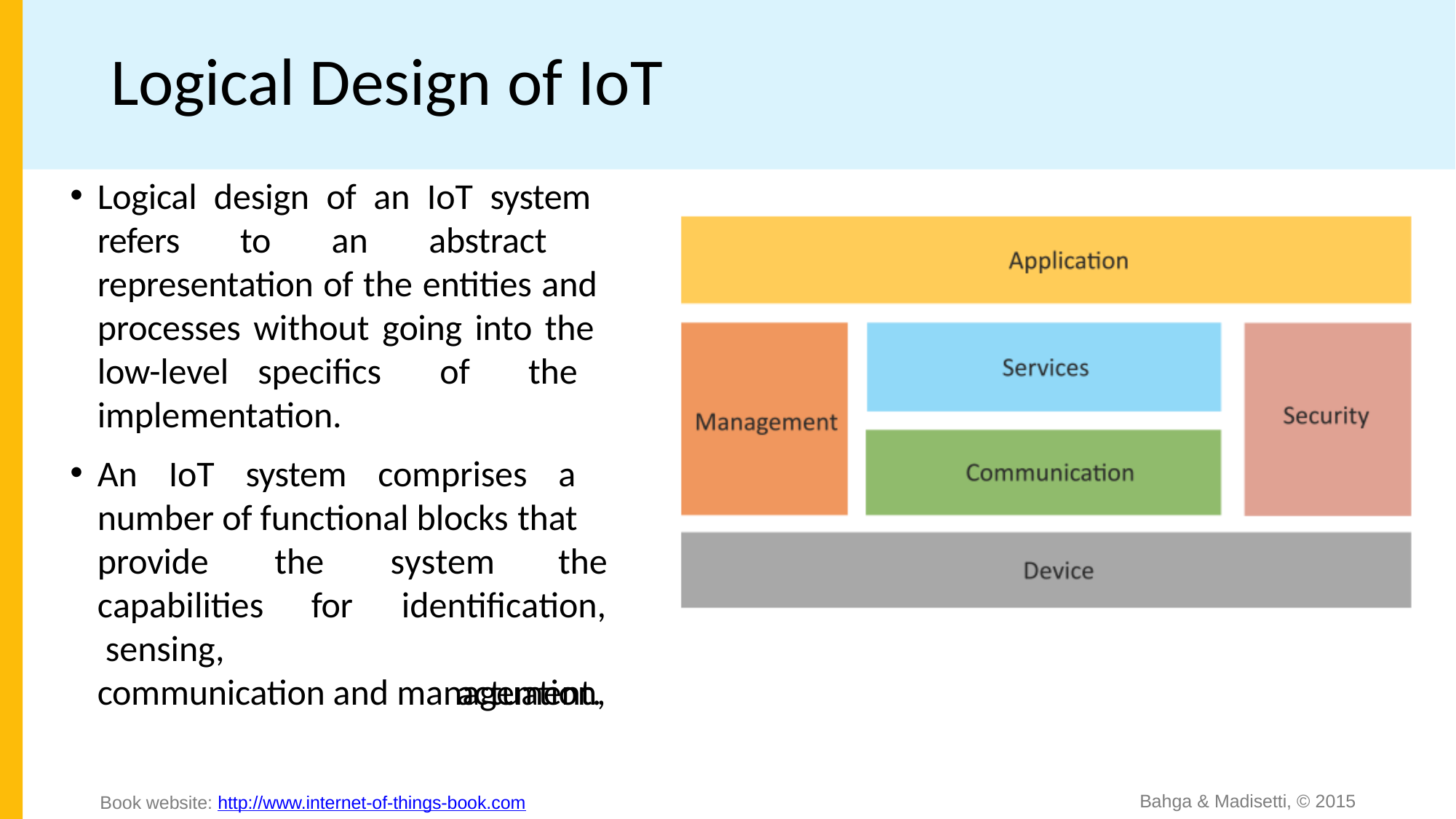

# Logical Design of IoT
Logical design of an IoT system  refers to an abstract  representation of the entities and  processes without going into the  low-level specifics  of  the  implementation.
An IoT system comprises a  number of functional blocks that
provide  capabilities  sensing,
the	system	the
for
identification,  actuation,
communication and management.
Bahga & Madisetti, © 2015
Book website: http://www.internet-of-things-book.com